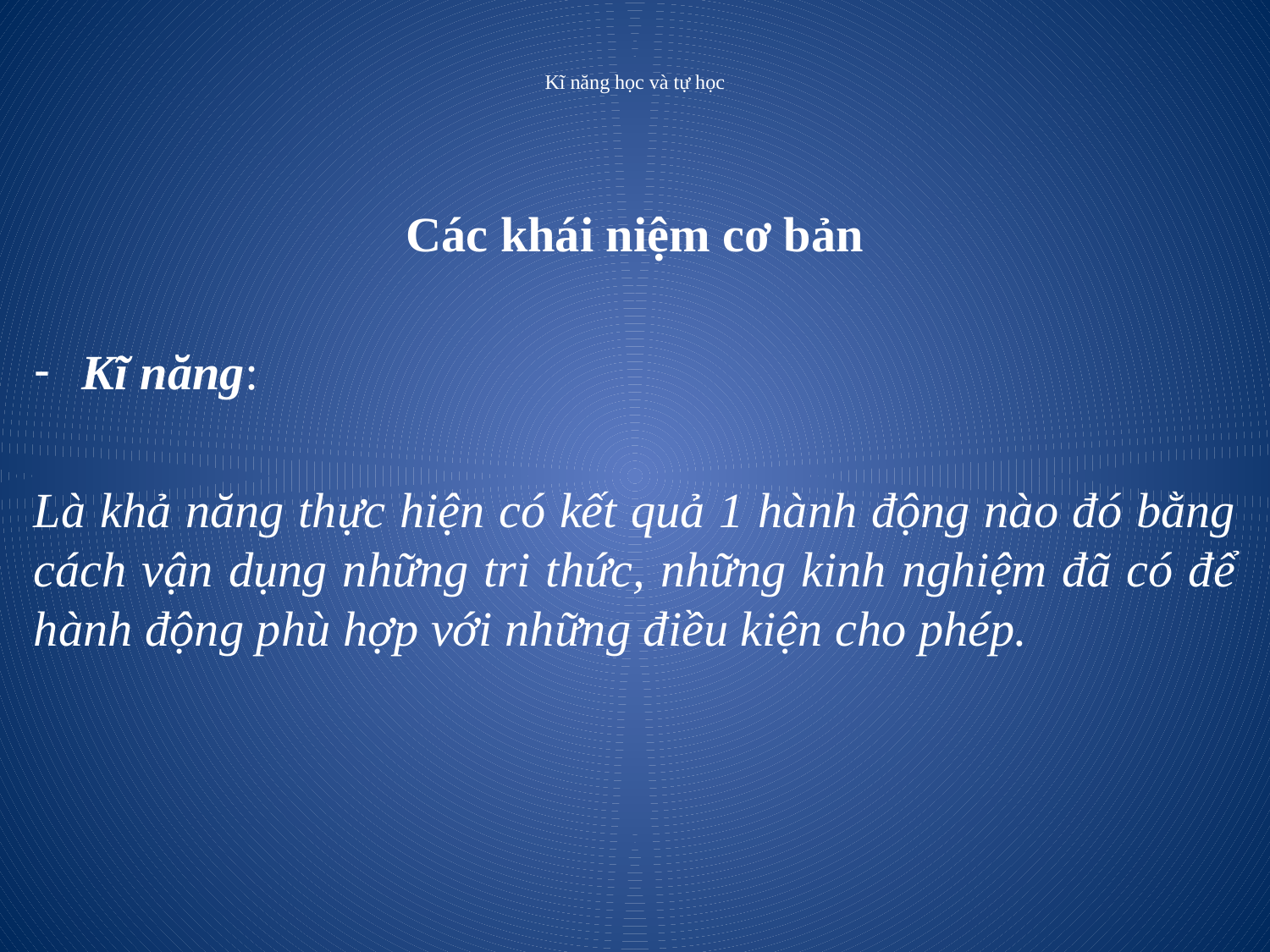

# Kĩ năng học và tự học

Các khái niệm cơ bản

Kĩ năng:

Là khả năng thực hiện có kết quả 1 hành động nào đó bằng cách vận dụng những tri thức, những kinh nghiệm đã có để hành động phù hợp với những điều kiện cho phép.